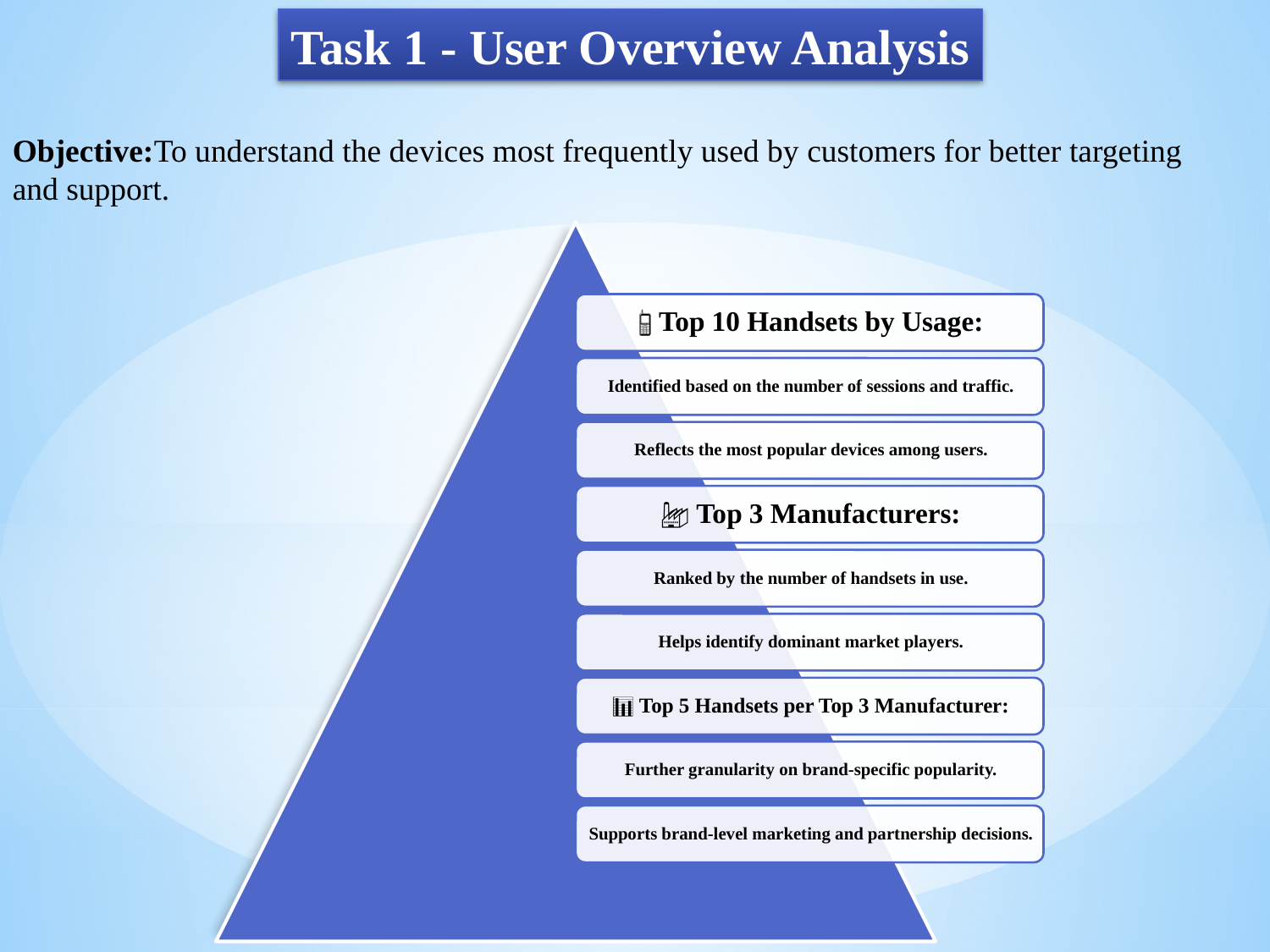

Task 1 - User Overview Analysis
Objective:To understand the devices most frequently used by customers for better targeting and support.
📱 Top 10 Handsets by Usage:
Identified based on the number of sessions and traffic.
Reflects the most popular devices among users.
🏭 Top 3 Manufacturers:
Ranked by the number of handsets in use.
Helps identify dominant market players.
📊 Top 5 Handsets per Top 3 Manufacturer:
Further granularity on brand-specific popularity.
Supports brand-level marketing and partnership decisions.